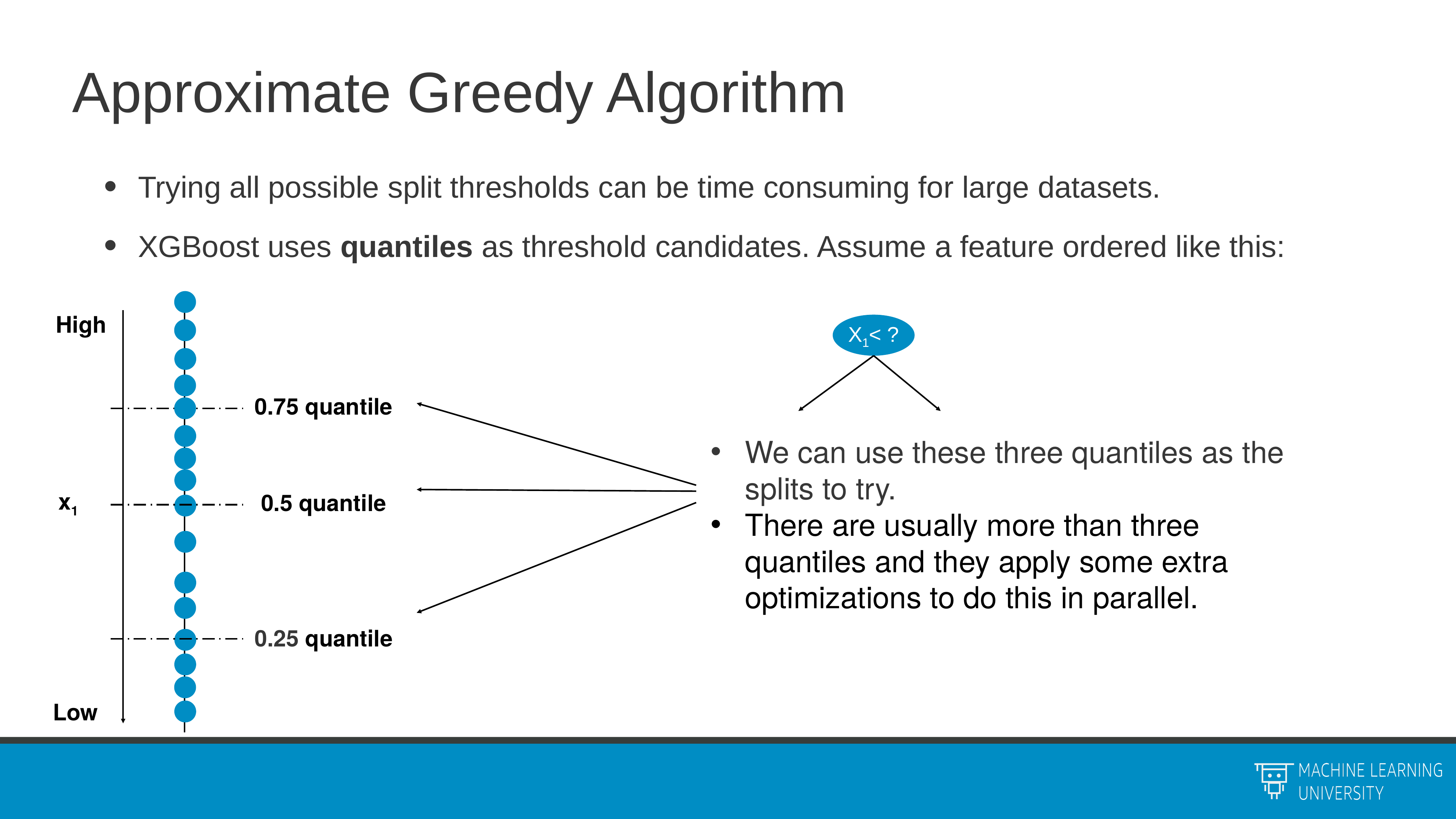

# Approximate Greedy Algorithm
Trying all possible split thresholds can be time consuming for large datasets.
XGBoost uses quantiles as threshold candidates. Assume a feature ordered like this:

High
X1< ?

0.75 quantile

We can use these three quantiles as the splits to try.
There are usually more than three quantiles and they apply some extra optimizations to do this in parallel.

0.5 quantile
x1

0.25 quantile

Low